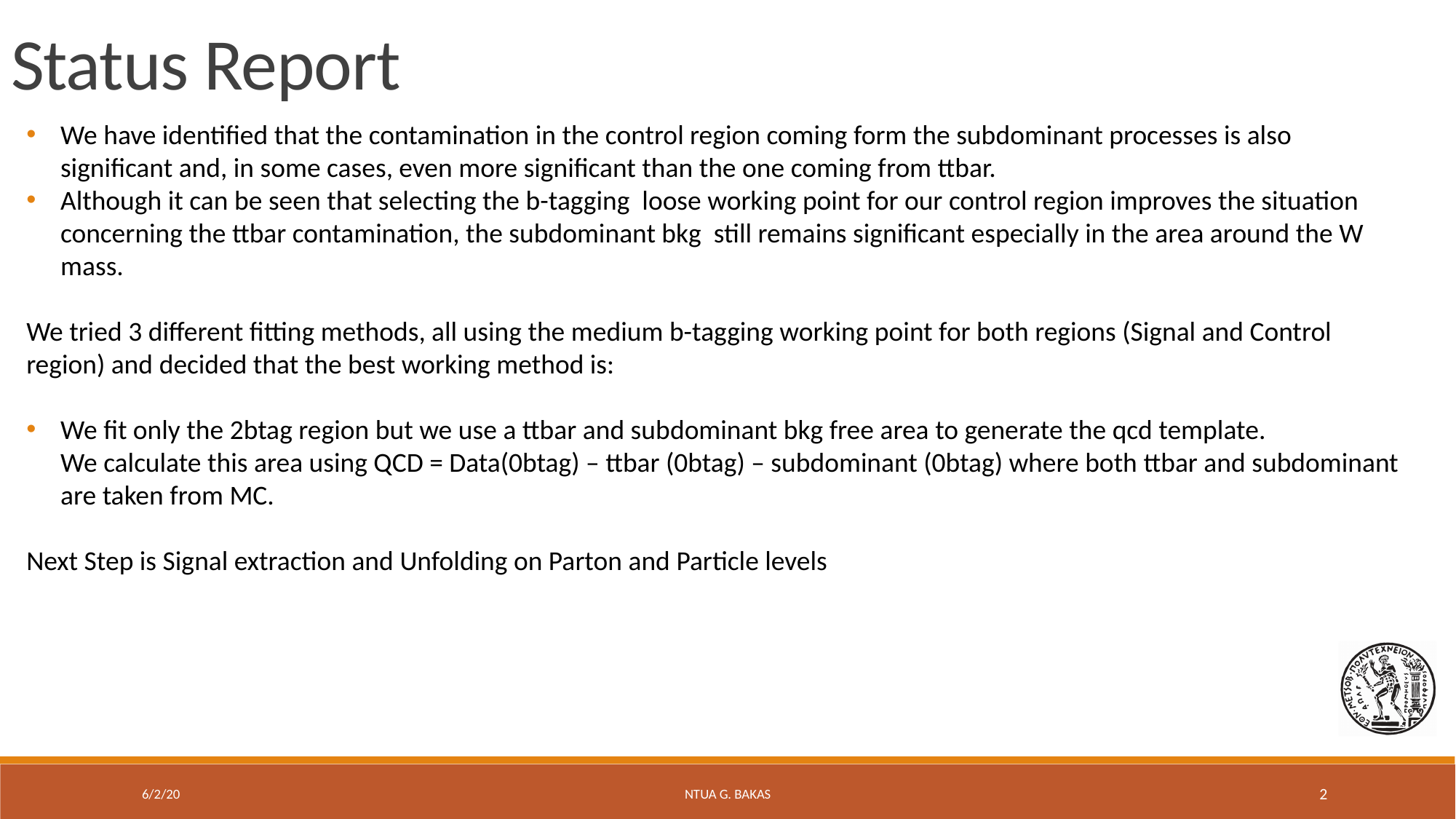

Status Report
We have identified that the contamination in the control region coming form the subdominant processes is also significant and, in some cases, even more significant than the one coming from ttbar.
Although it can be seen that selecting the b-tagging  loose working point for our control region improves the situation concerning the ttbar contamination, the subdominant bkg  still remains significant especially in the area around the W mass.

We tried 3 different fitting methods, all using the medium b-tagging working point for both regions (Signal and Control
region) and decided that the best working method is:

We fit only the 2btag region but we use a ttbar and subdominant bkg free area to generate the qcd template.
We calculate this area using QCD = Data(0btag) – ttbar (0btag) – subdominant (0btag) where both ttbar and subdominant
are taken from MC.

Next Step is Signal extraction and Unfolding on Parton and Particle levels

6/2/20
NTUA G. Bakas
2